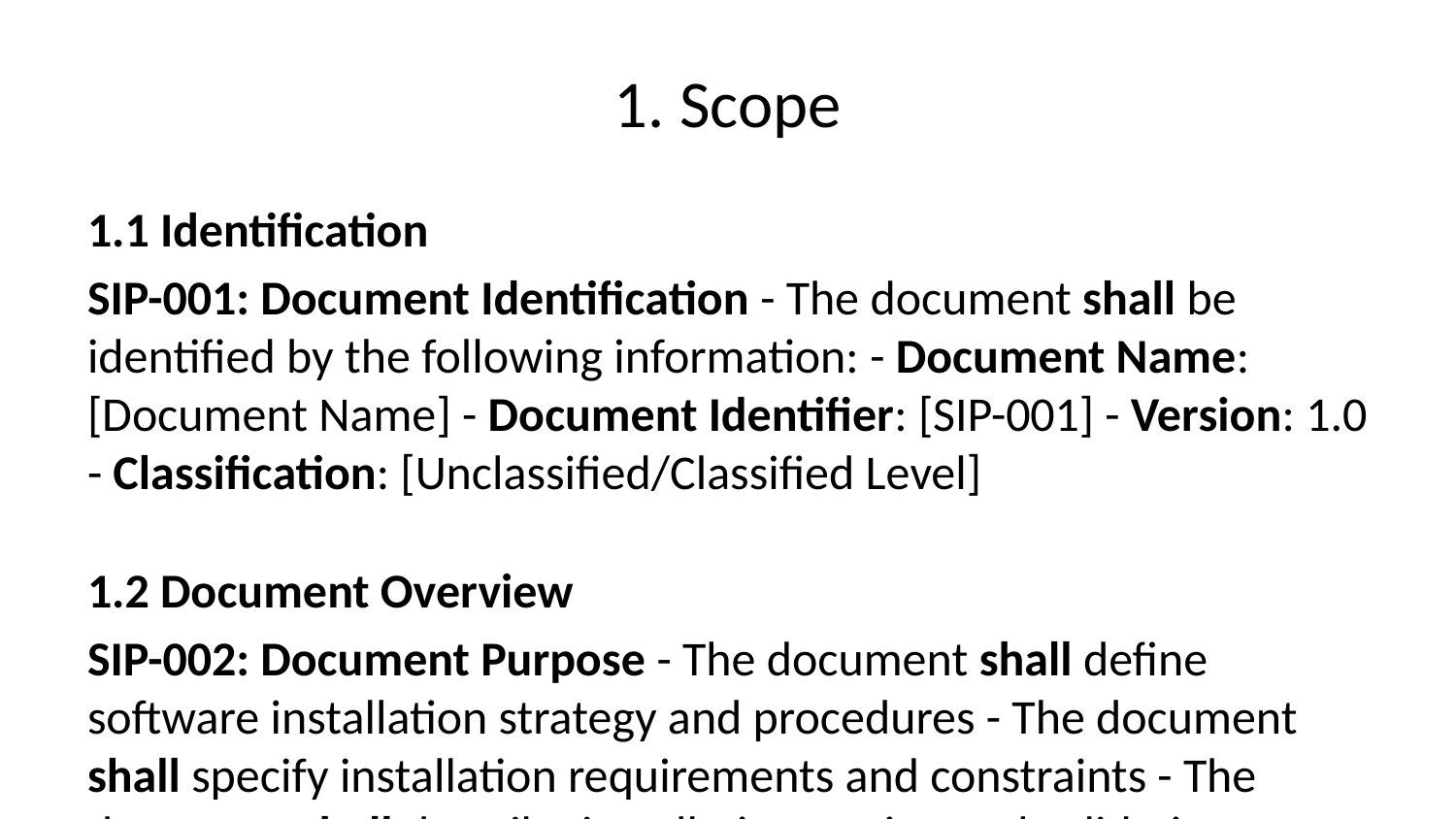

# 1. Scope
1.1 Identification
SIP-001: Document Identification - The document shall be identified by the following information: - Document Name: [Document Name] - Document Identifier: [SIP-001] - Version: 1.0 - Classification: [Unclassified/Classified Level]
1.2 Document Overview
SIP-002: Document Purpose - The document shall define software installation strategy and procedures - The document shall specify installation requirements and constraints - The document shall describe installation testing and validation methods